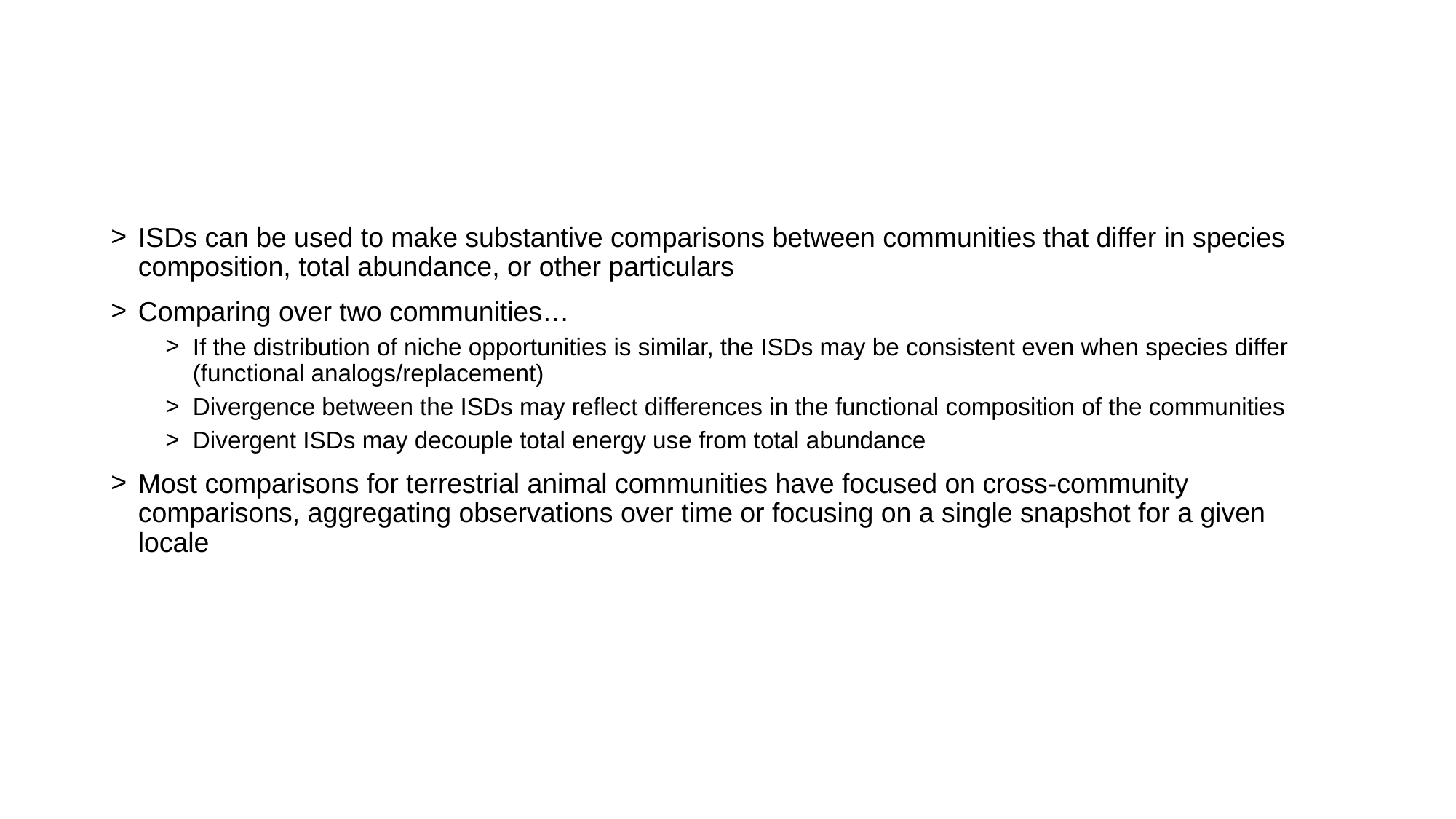

#
ISDs can be used to make substantive comparisons between communities that differ in species composition, total abundance, or other particulars
Comparing over two communities…
If the distribution of niche opportunities is similar, the ISDs may be consistent even when species differ (functional analogs/replacement)
Divergence between the ISDs may reflect differences in the functional composition of the communities
Divergent ISDs may decouple total energy use from total abundance
Most comparisons for terrestrial animal communities have focused on cross-community comparisons, aggregating observations over time or focusing on a single snapshot for a given locale